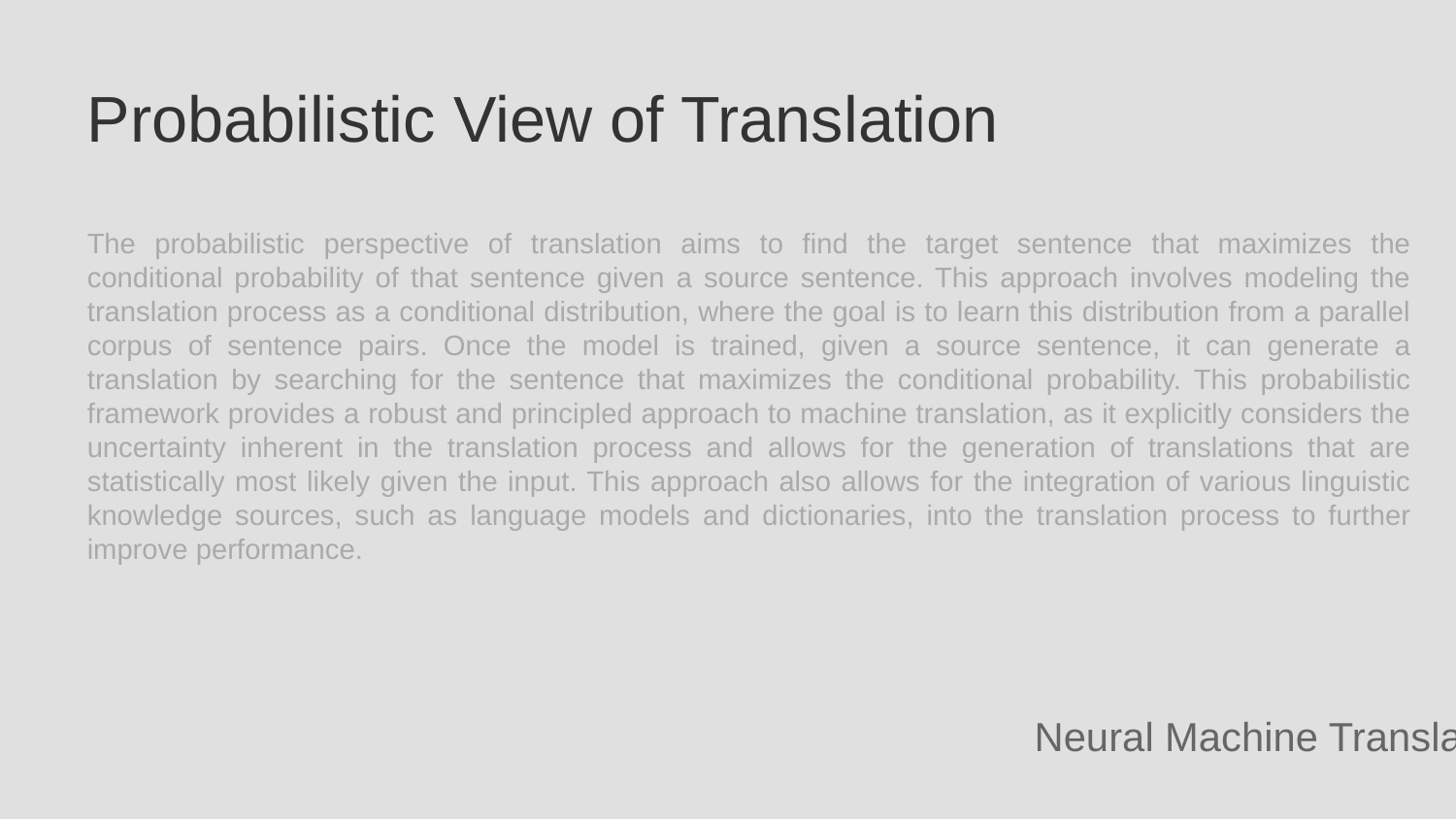

Probabilistic View of Translation
The probabilistic perspective of translation aims to find the target sentence that maximizes the conditional probability of that sentence given a source sentence. This approach involves modeling the translation process as a conditional distribution, where the goal is to learn this distribution from a parallel corpus of sentence pairs. Once the model is trained, given a source sentence, it can generate a translation by searching for the sentence that maximizes the conditional probability. This probabilistic framework provides a robust and principled approach to machine translation, as it explicitly considers the uncertainty inherent in the translation process and allows for the generation of translations that are statistically most likely given the input. This approach also allows for the integration of various linguistic knowledge sources, such as language models and dictionaries, into the translation process to further improve performance.
Neural Machine Translation